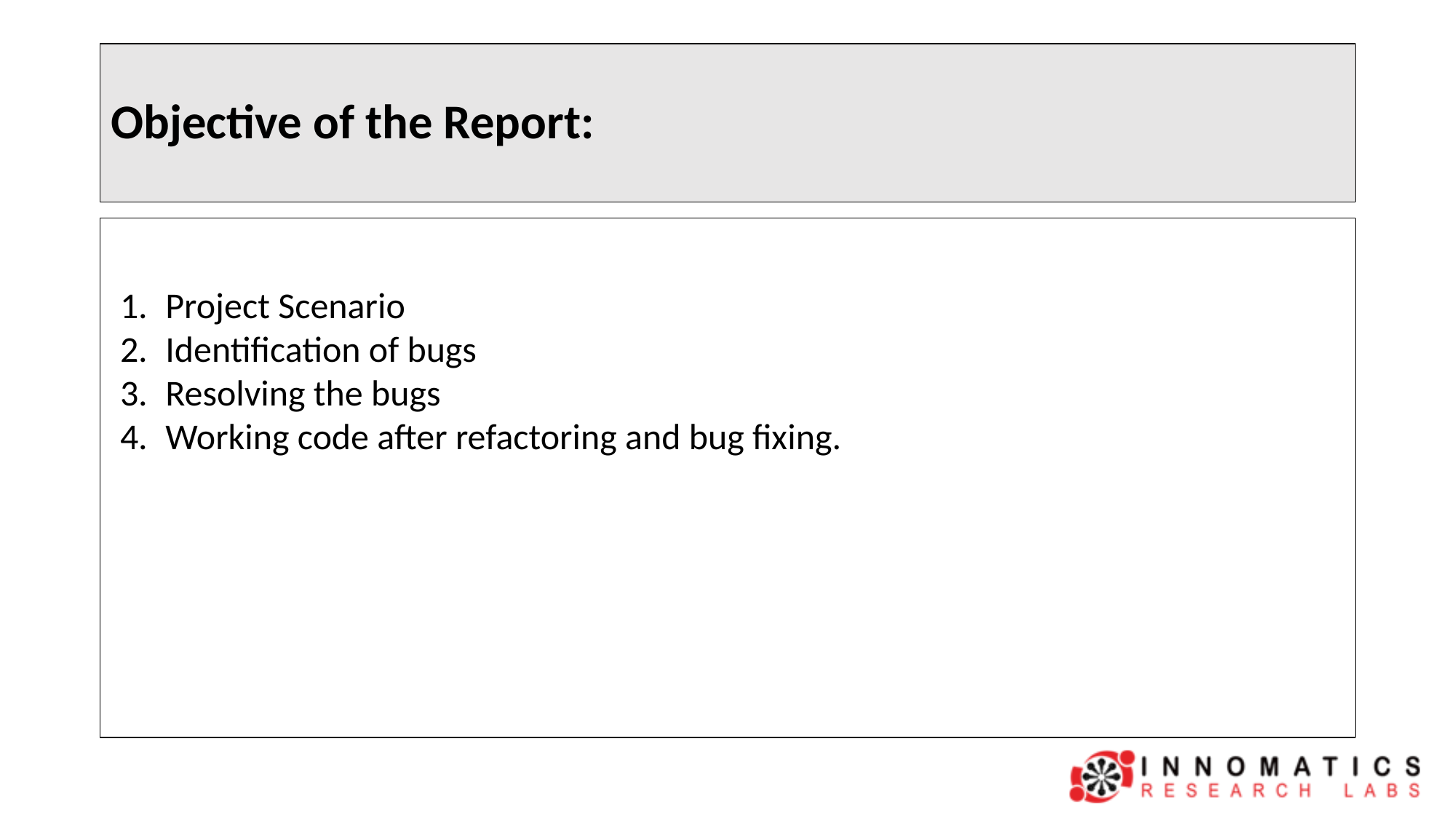

# Objective of the Report:

Project Scenario
Identification of bugs
Resolving the bugs
Working code after refactoring and bug fixing.